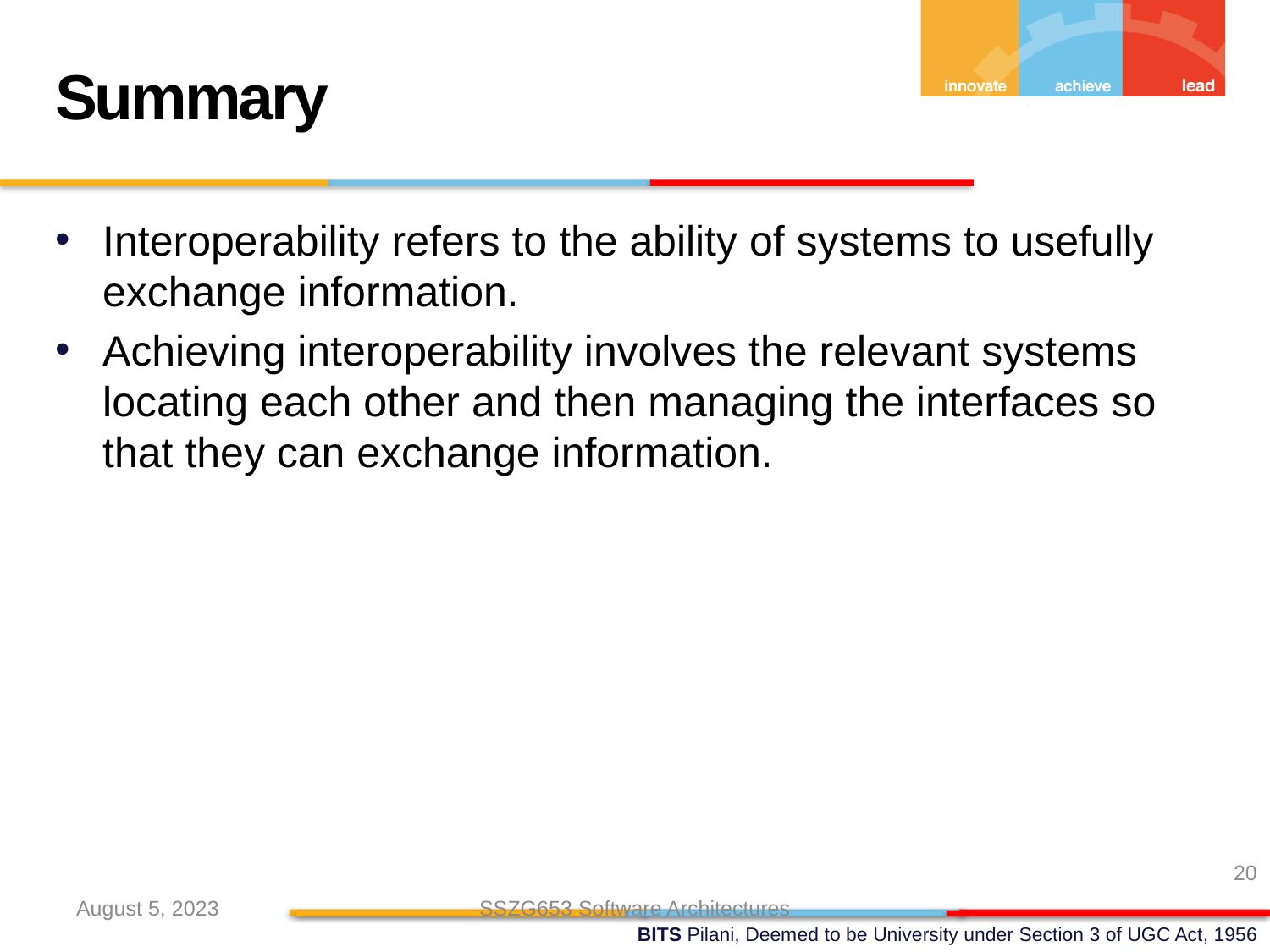

Summary
Interoperability refers to the ability of systems to usefully exchange information.
Achieving interoperability involves the relevant systems locating each other and then managing the interfaces so that they can exchange information.
20
August 5, 2023
SSZG653 Software Architectures